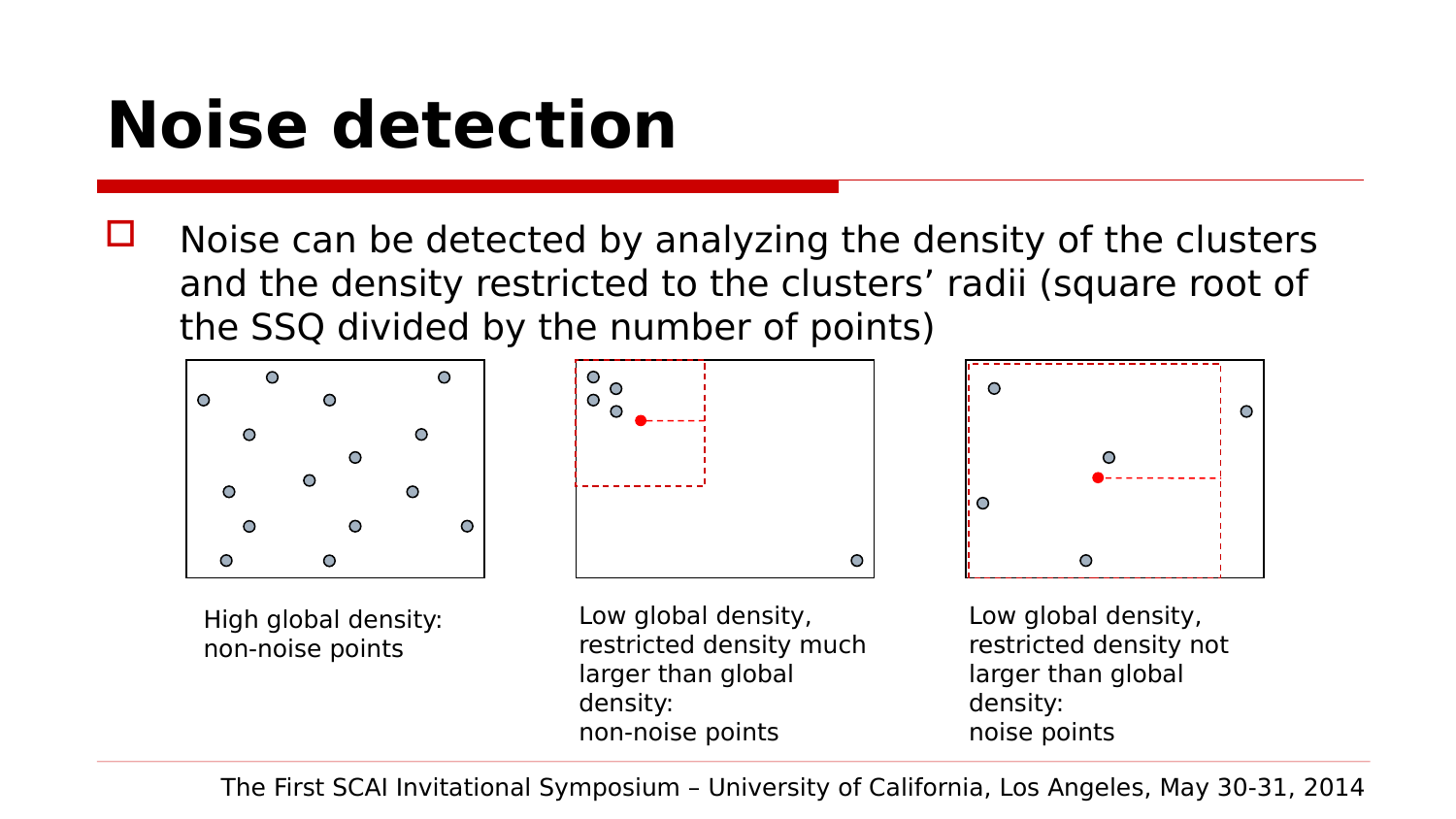

Noise detection
Noise can be detected by analyzing the density of the clusters and the density restricted to the clusters’ radii (square root of the SSQ divided by the number of points)

Low global density,
restricted density much larger than global density:
non-noise points
Low global density,
restricted density not larger than global density:
noise points
High global density:
non-noise points